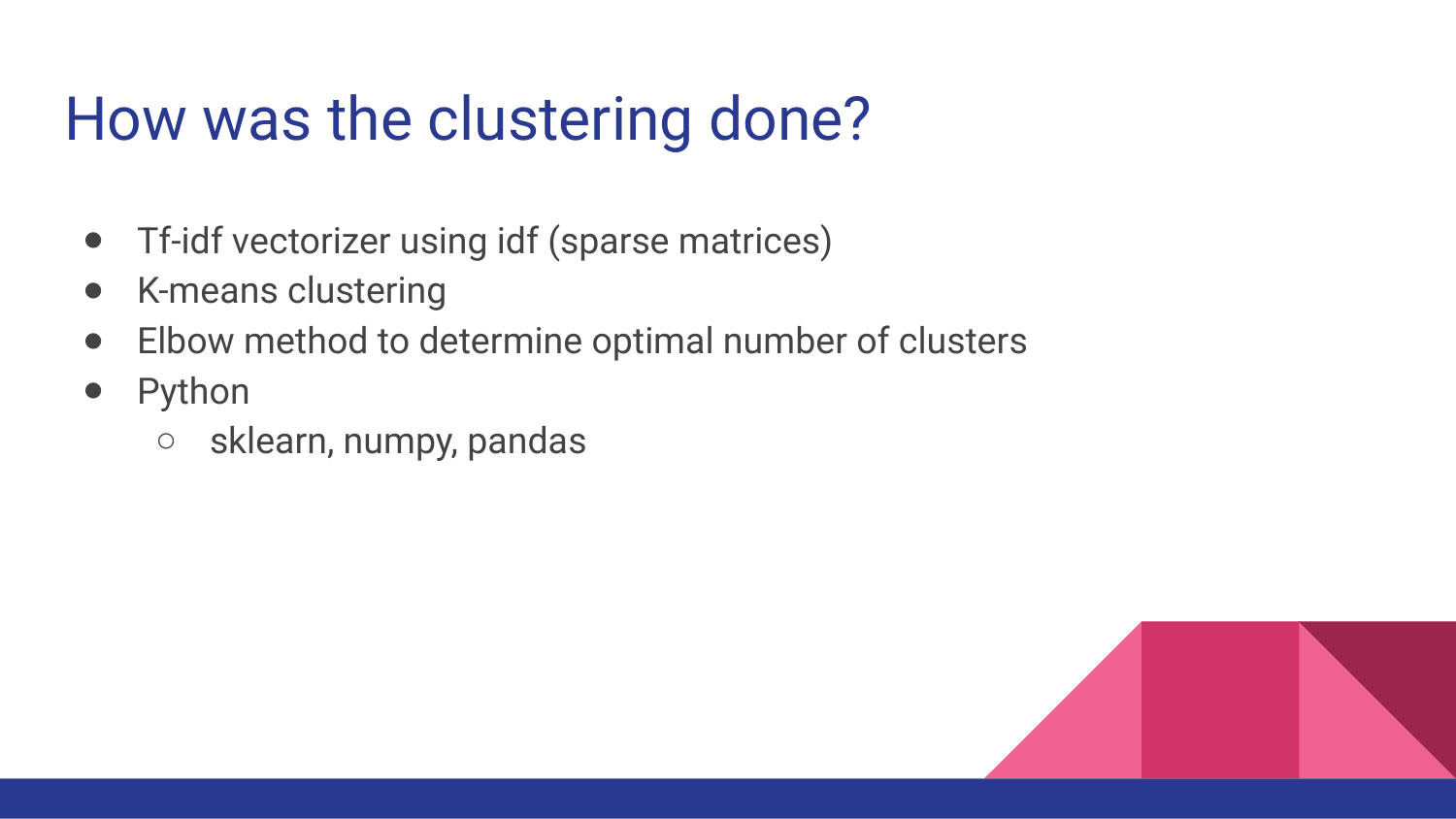

# How was the clustering done?
Tf-idf vectorizer using idf (sparse matrices)
K-means clustering
Elbow method to determine optimal number of clusters
Python
sklearn, numpy, pandas